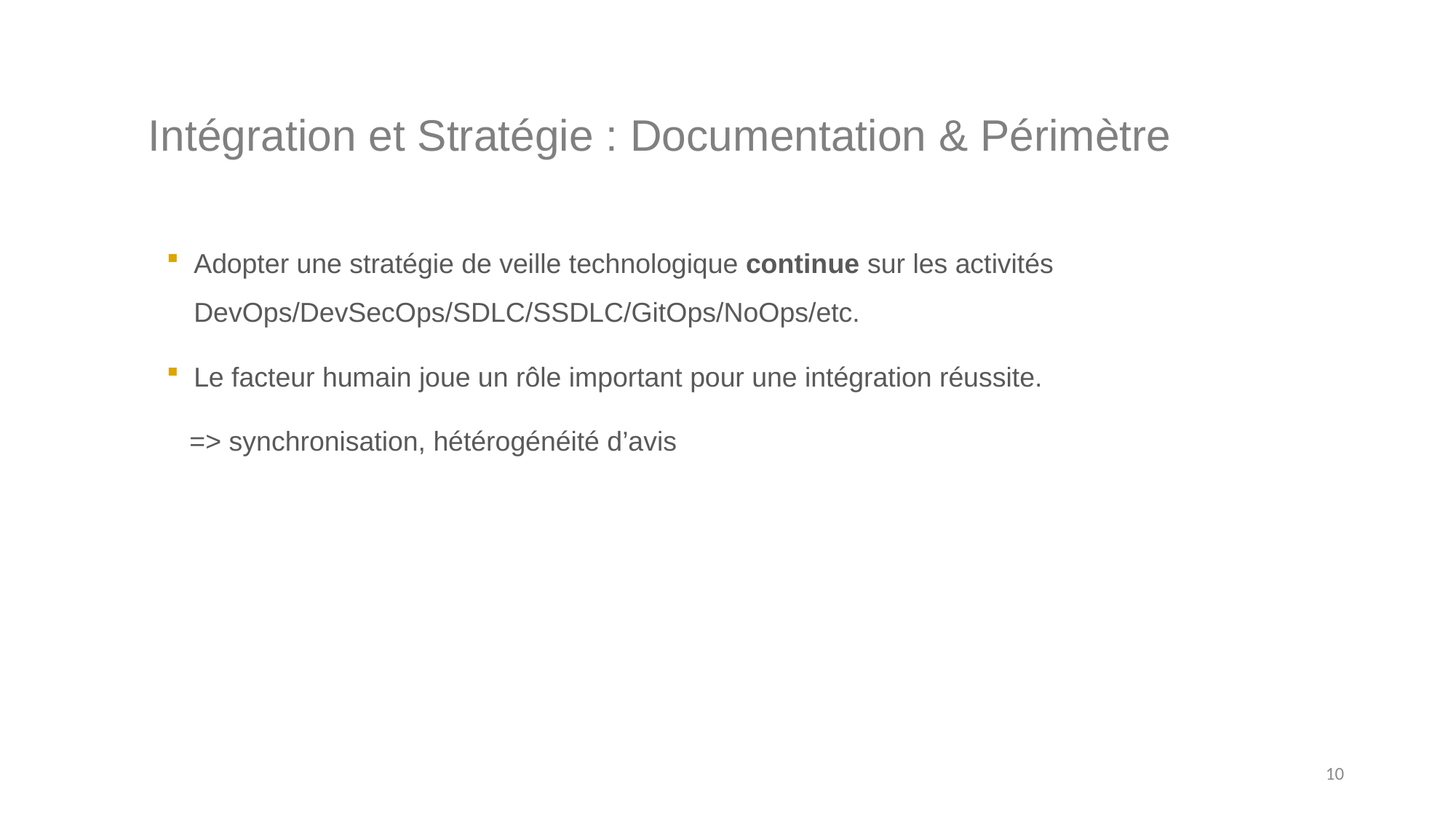

# Intégration et Stratégie : Documentation & Périmètre
Adopter une stratégie de veille technologique continue sur les activités DevOps/DevSecOps/SDLC/SSDLC/GitOps/NoOps/etc.
Le facteur humain joue un rôle important pour une intégration réussite.
   => synchronisation, hétérogénéité d’avis

10